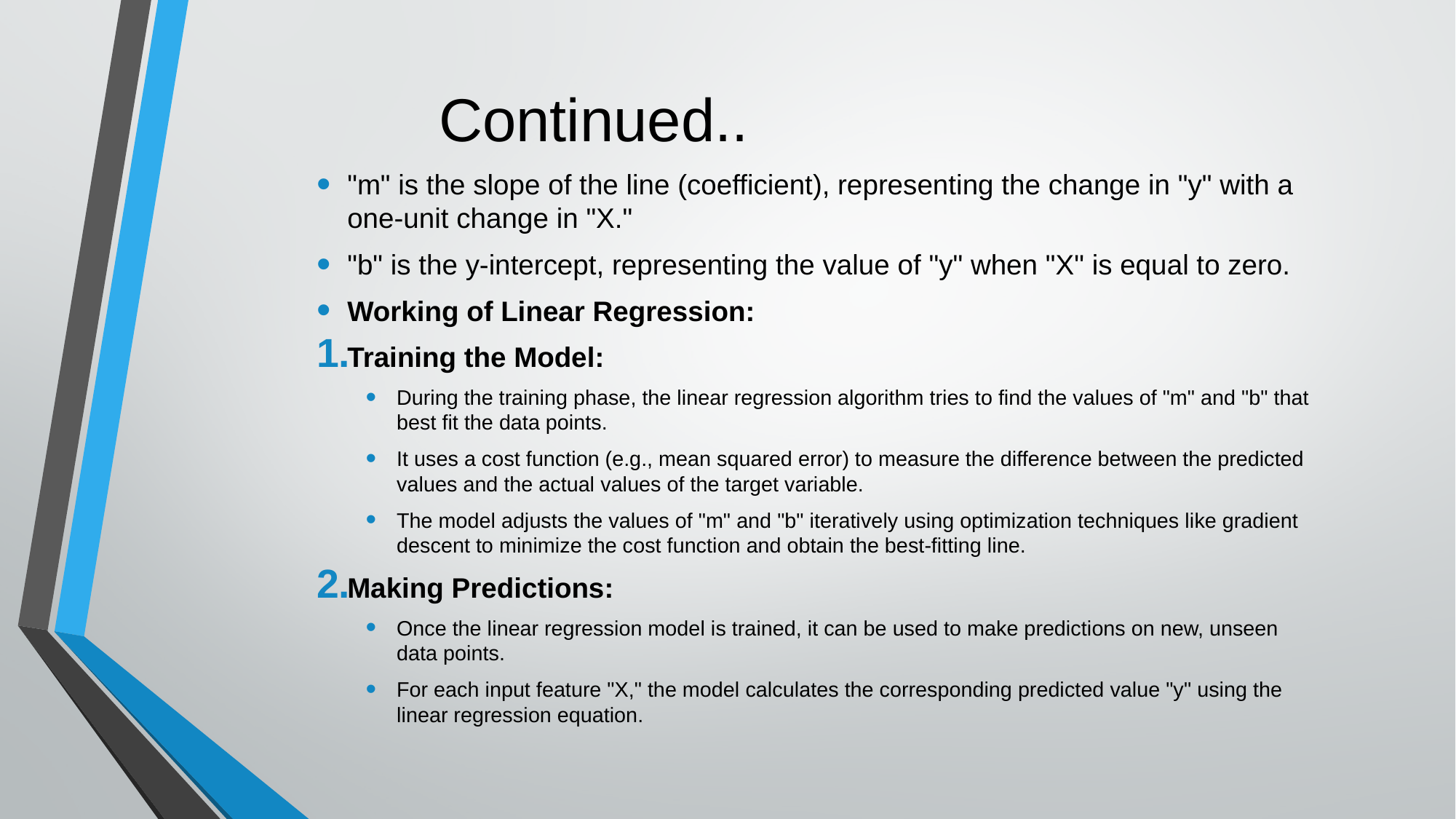

# Continued..
"m" is the slope of the line (coefficient), representing the change in "y" with a one-unit change in "X."
"b" is the y-intercept, representing the value of "y" when "X" is equal to zero.
Working of Linear Regression:
Training the Model:
During the training phase, the linear regression algorithm tries to find the values of "m" and "b" that best fit the data points.
It uses a cost function (e.g., mean squared error) to measure the difference between the predicted values and the actual values of the target variable.
The model adjusts the values of "m" and "b" iteratively using optimization techniques like gradient descent to minimize the cost function and obtain the best-fitting line.
Making Predictions:
Once the linear regression model is trained, it can be used to make predictions on new, unseen data points.
For each input feature "X," the model calculates the corresponding predicted value "y" using the linear regression equation.